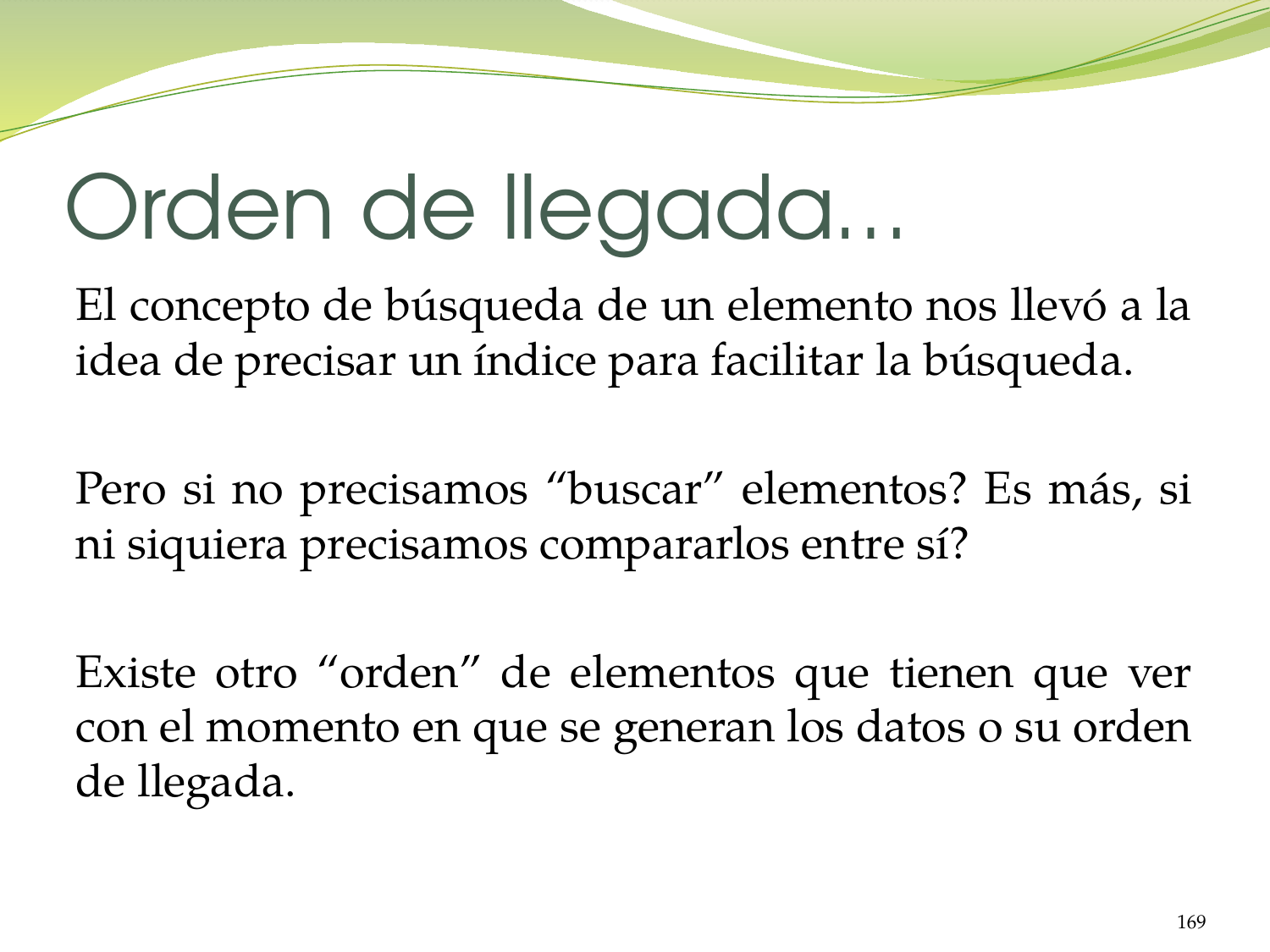

# Orden de llegada…
El concepto de búsqueda de un elemento nos llevó a la idea de precisar un índice para facilitar la búsqueda.

Pero si no precisamos “buscar” elementos? Es más, si ni siquiera precisamos compararlos entre sí?

Existe otro “orden” de elementos que tienen que ver con el momento en que se generan los datos o su orden de llegada.
169